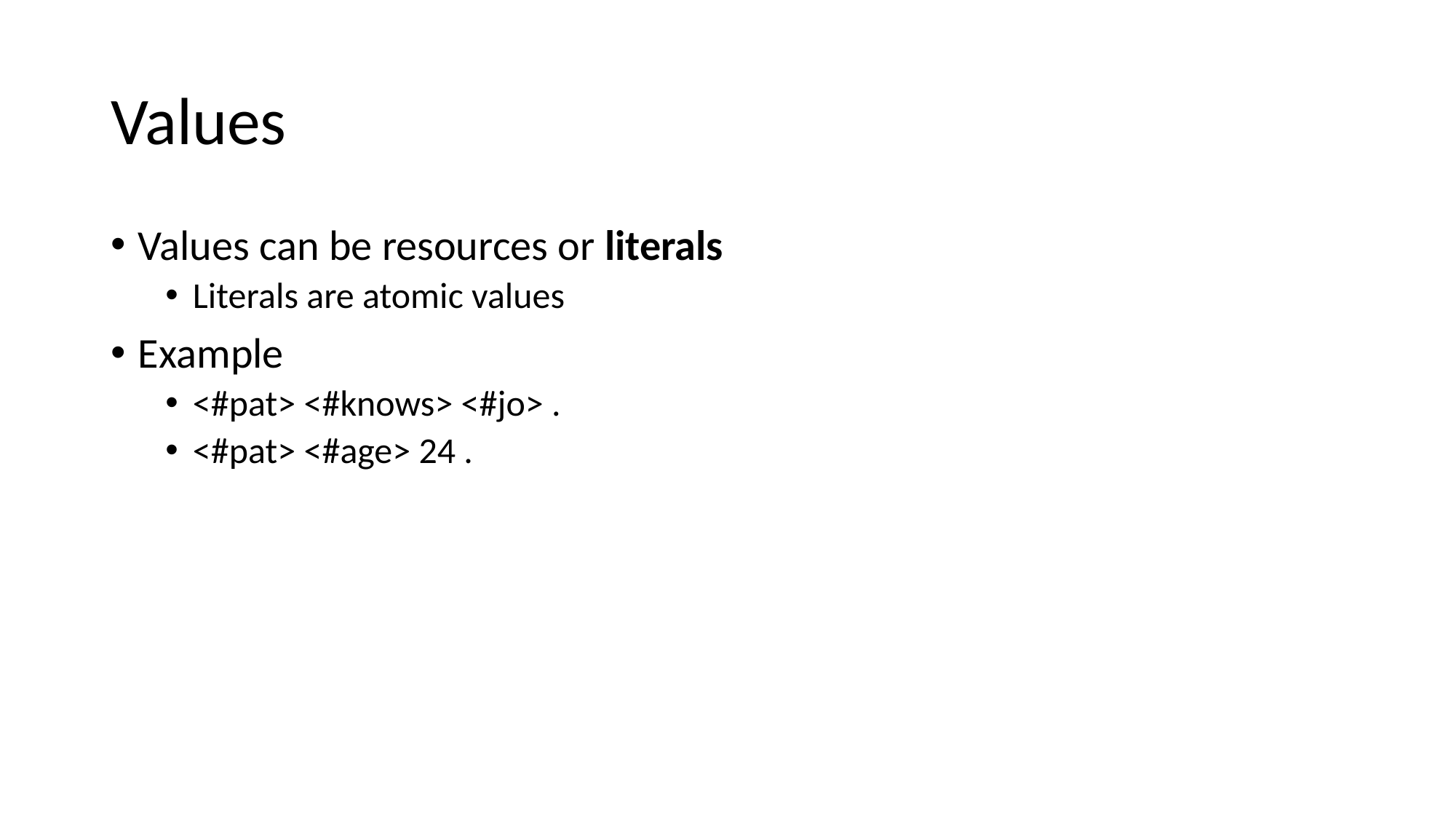

# Values
Values can be resources or literals
Literals are atomic values
Example
<#pat> <#knows> <#jo> .
<#pat> <#age> 24 .
27